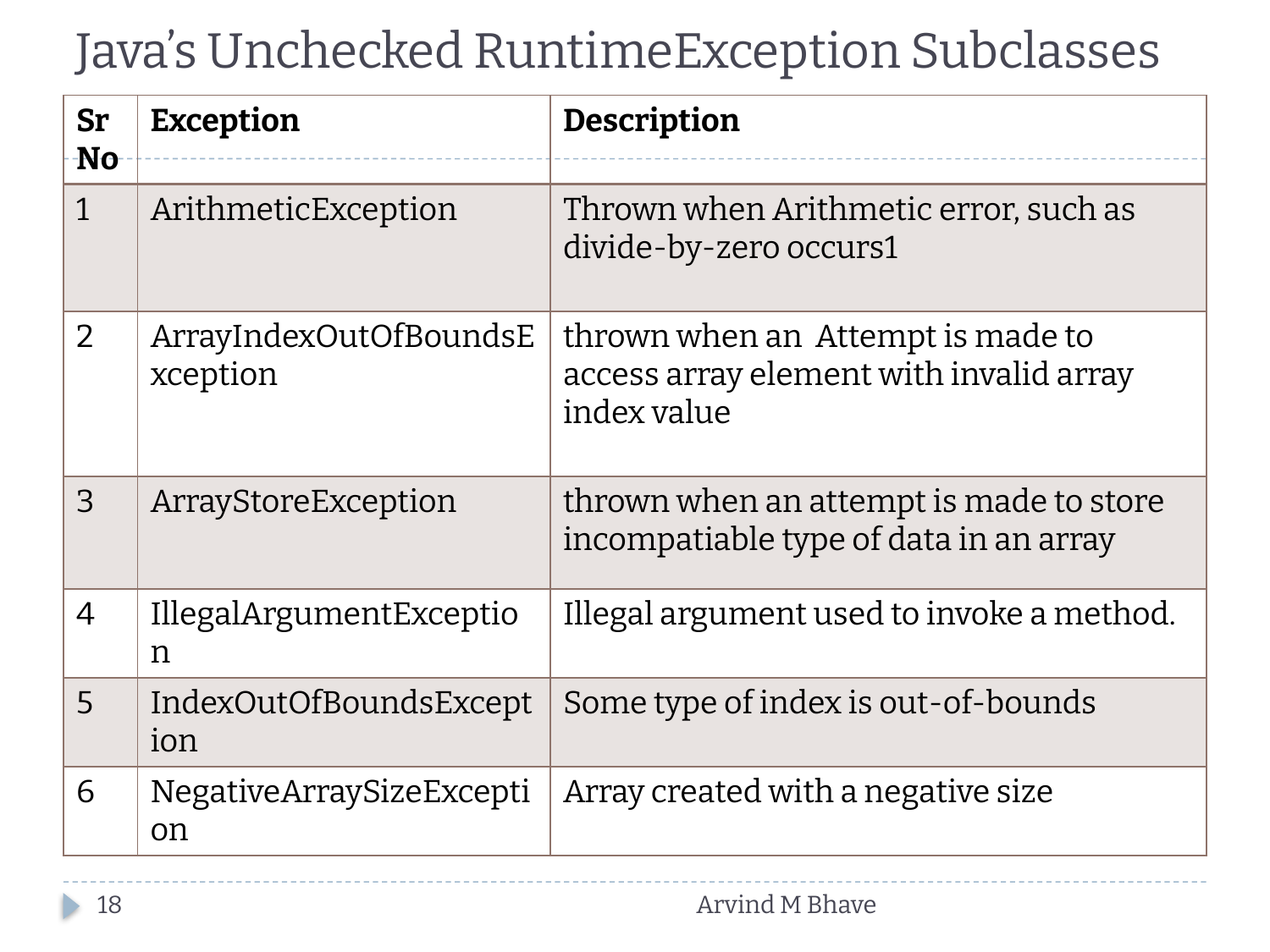

# Java’s Unchecked RuntimeException Subclasses
| Sr No | Exception | Description |
| --- | --- | --- |
| 1 | ArithmeticException | Thrown when Arithmetic error, such as divide-by-zero occurs1 |
| 2 | ArrayIndexOutOfBoundsException | thrown when an Attempt is made to access array element with invalid array index value |
| 3 | ArrayStoreException | thrown when an attempt is made to store incompatiable type of data in an array |
| 4 | IllegalArgumentException | Illegal argument used to invoke a method. |
| 5 | IndexOutOfBoundsException | Some type of index is out-of-bounds |
| 6 | NegativeArraySizeException | Array created with a negative size |
18
Arvind M Bhave